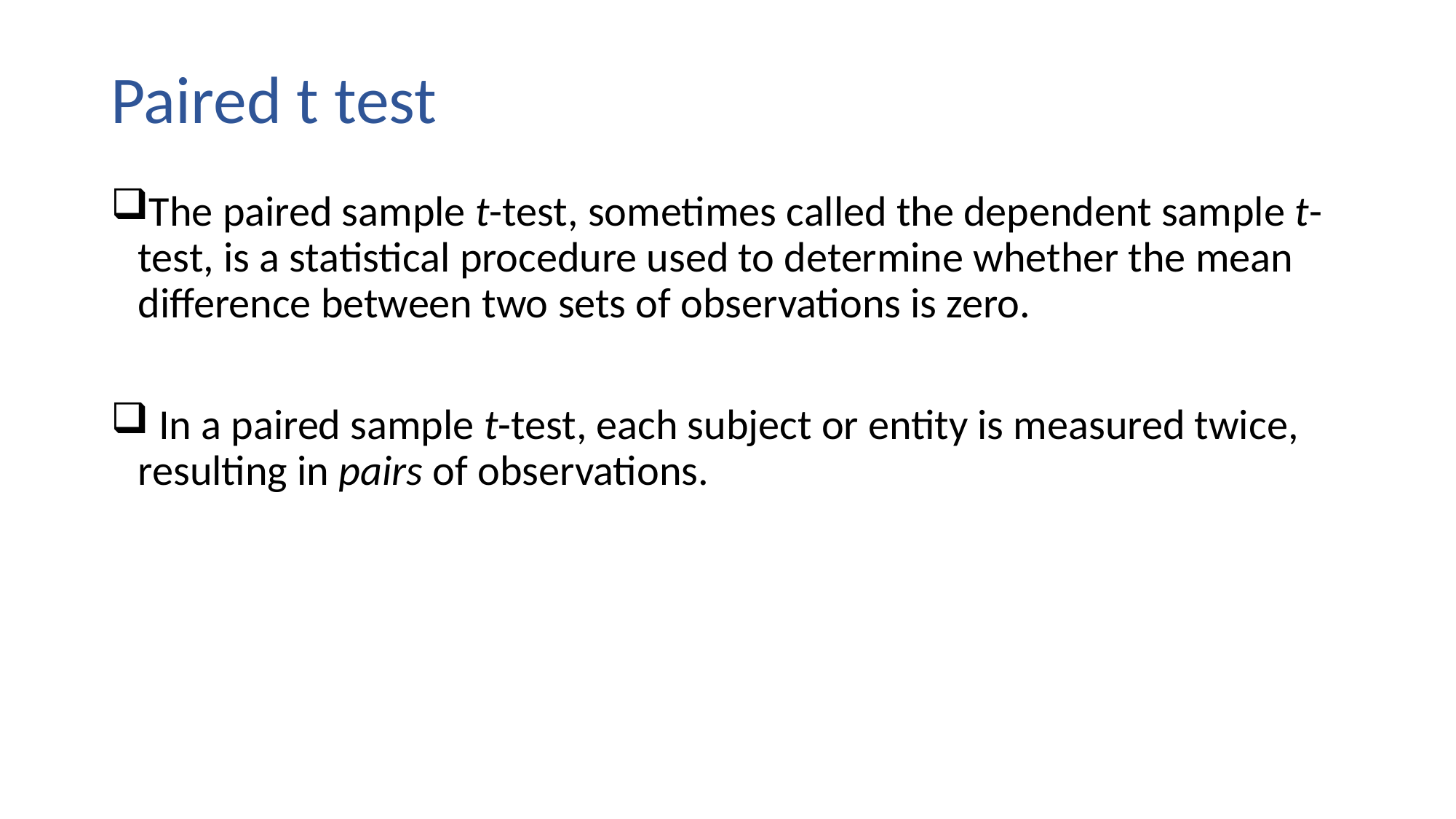

# Paired t test
The paired sample t-test, sometimes called the dependent sample t-test, is a statistical procedure used to determine whether the mean difference between two sets of observations is zero.

 In a paired sample t-test, each subject or entity is measured twice, resulting in pairs of observations.